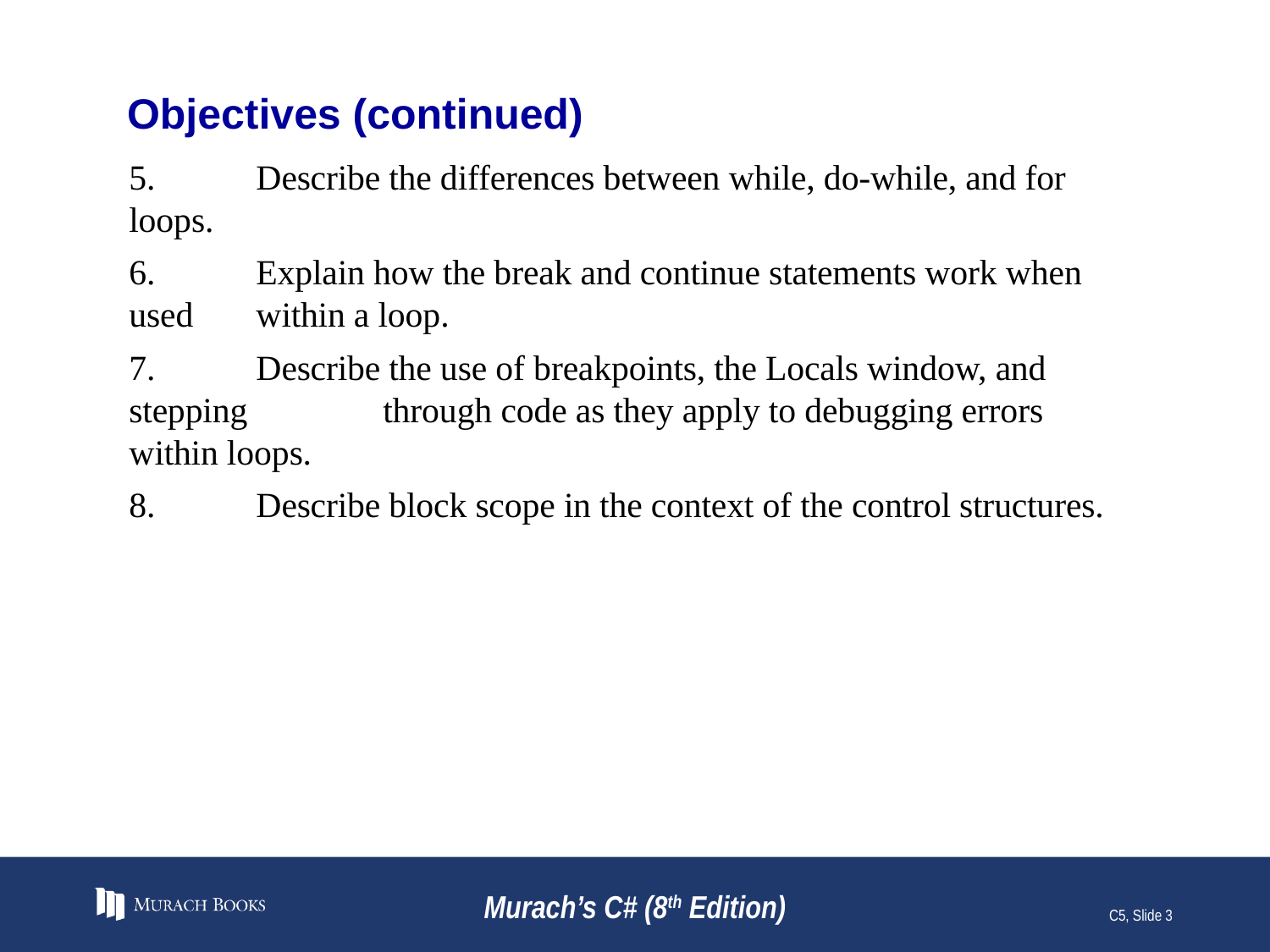

# Objectives (continued)
5.	Describe the differences between while, do-while, and for loops.
6.	Explain how the break and continue statements work when used 	within a loop.
7.	Describe the use of breakpoints, the Locals window, and stepping 	through code as they apply to debugging errors within loops.
8.	Describe block scope in the context of the control structures.

Murach’s C# (8th Edition)

C5, Slide 3